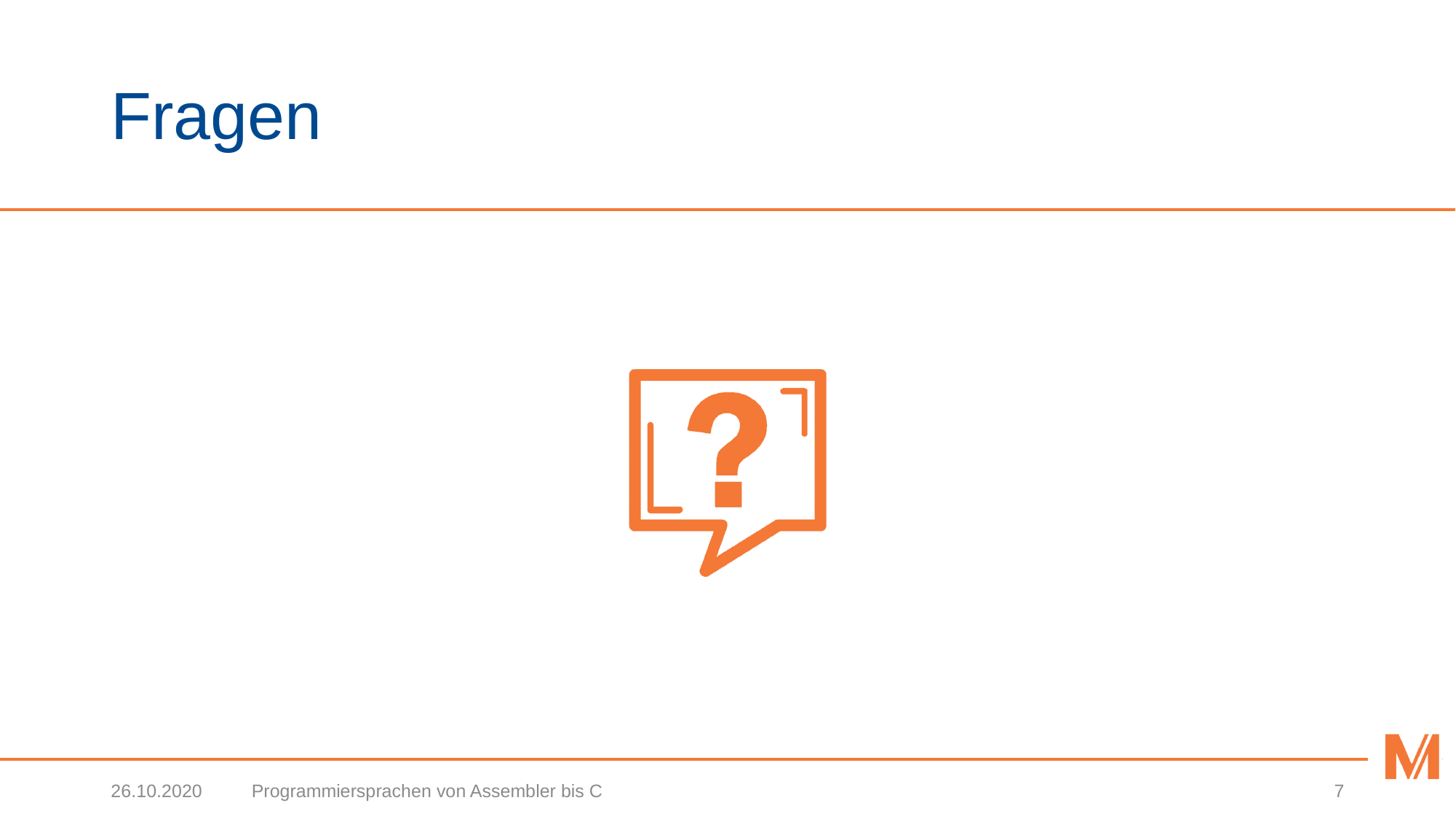

# Fragen

26.10.2020
Programmiersprachen von Assembler bis C
7